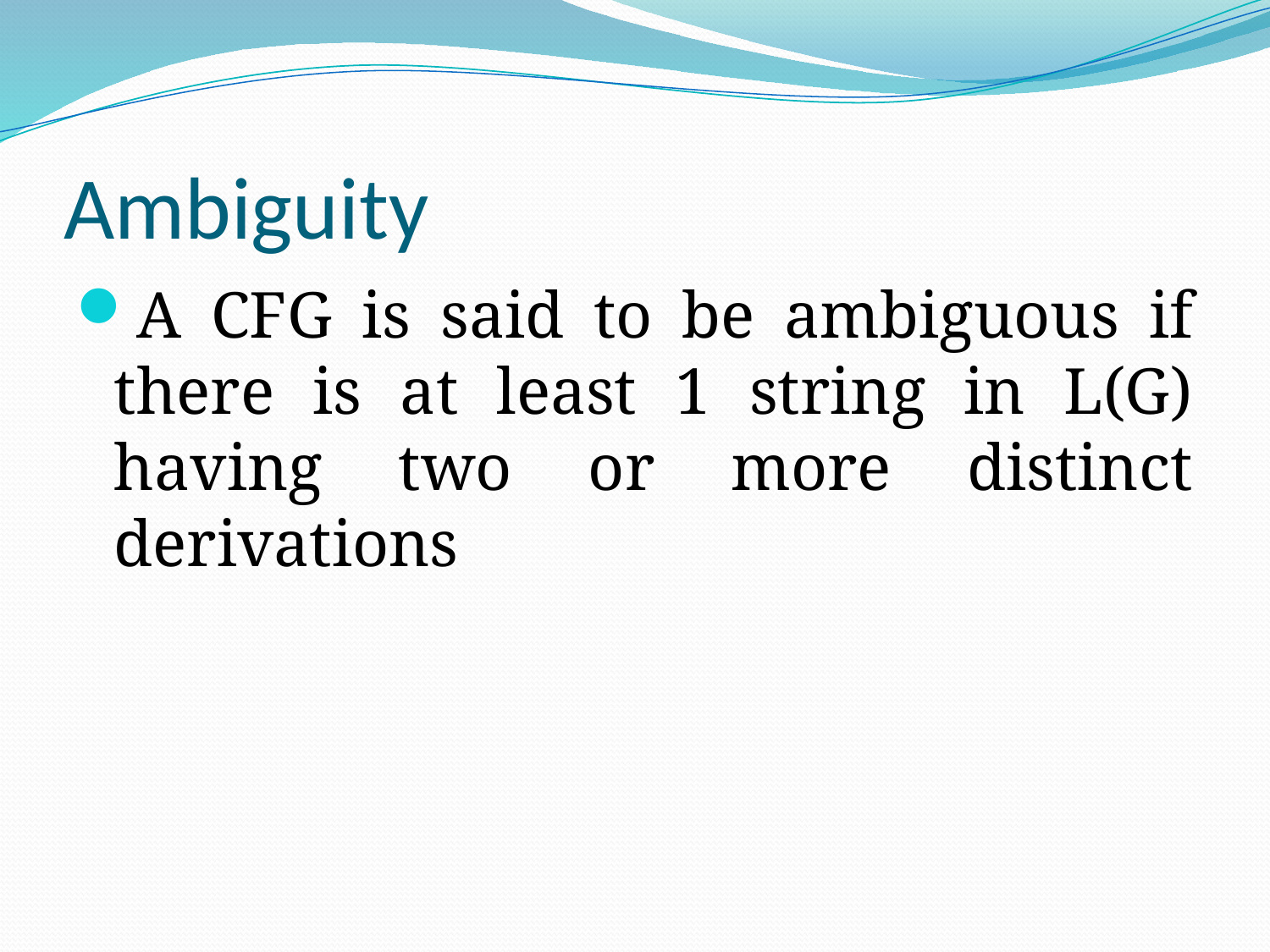

# Ambiguity
A CFG is said to be ambiguous if there is at least 1 string in L(G) having two or more distinct derivations